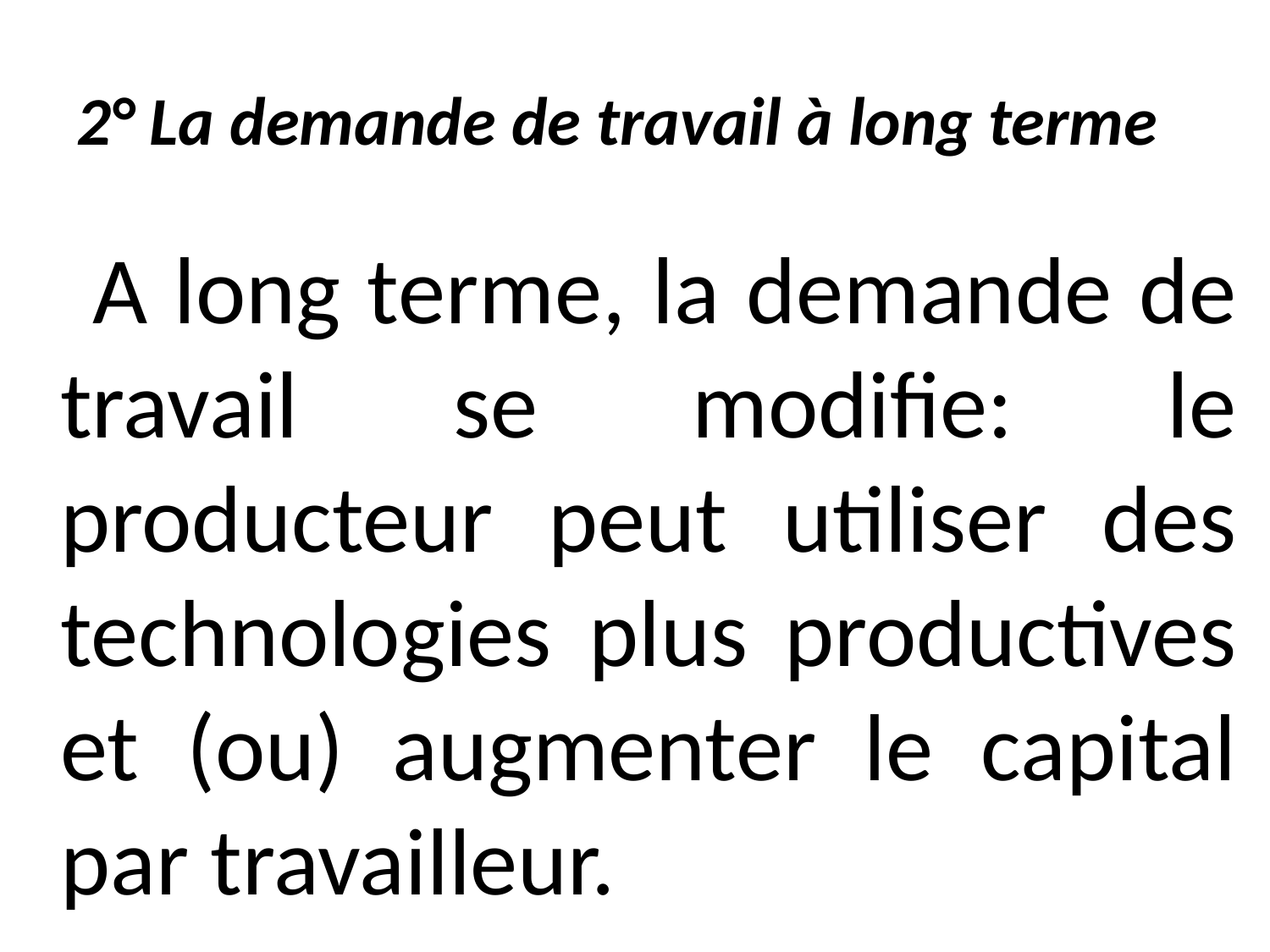

# 2° La demande de travail à long terme
   A long terme, la demande de travail se modifie: le producteur peut utiliser des technologies plus productives et (ou) augmenter le capital par travailleur.